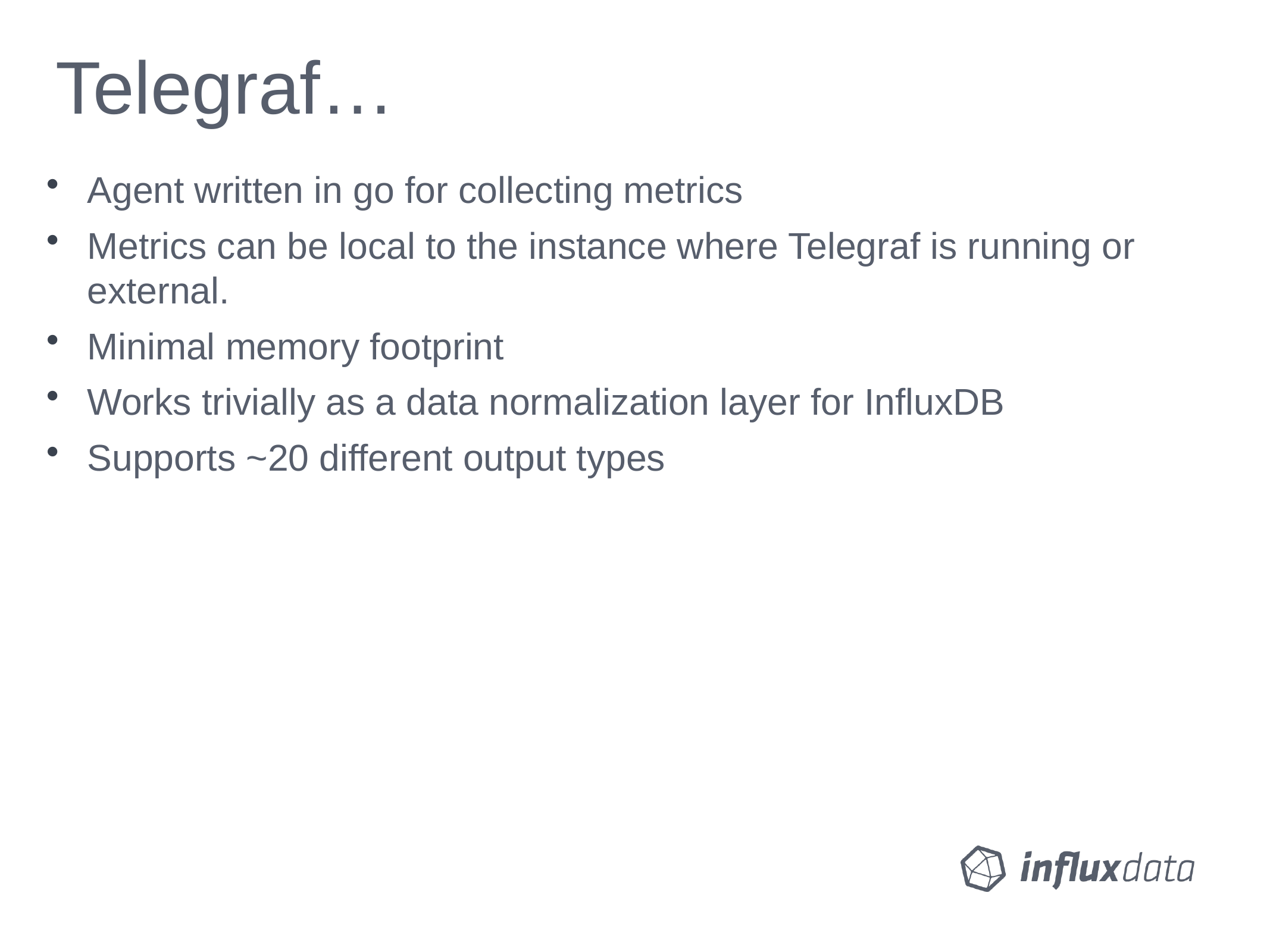

# Telegraf…
Agent written in go for collecting metrics
Metrics can be local to the instance where Telegraf is running or external.
Minimal memory footprint
Works trivially as a data normalization layer for InfluxDB
Supports ~20 different output types